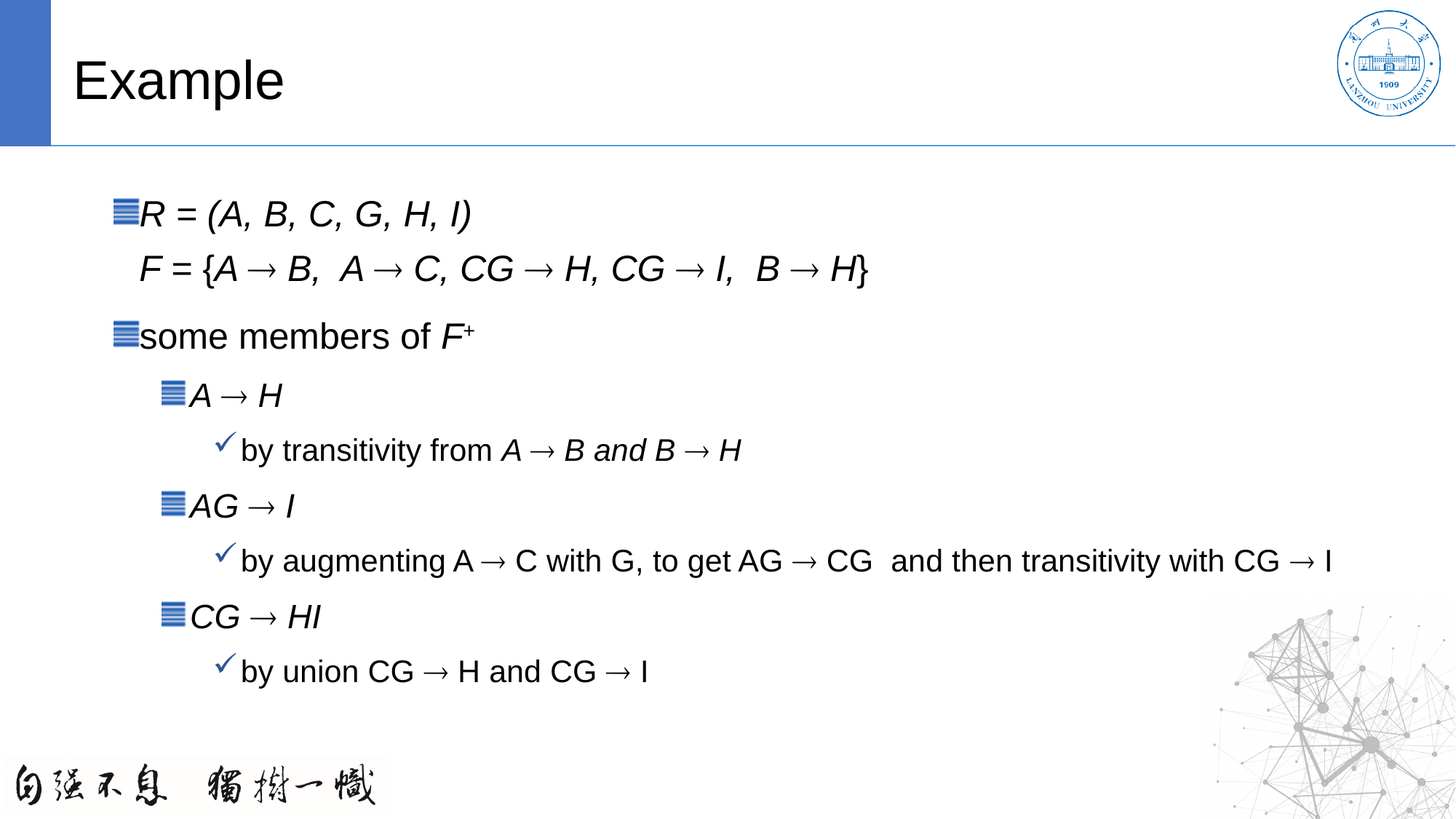

# Example
R = (A, B, C, G, H, I)
F = {A → B,  A → C, CG → H, CG → I,  B → H}
some members of F+
A → H
by transitivity from A → B and B → H
AG → I
by augmenting A → C with G, to get AG → CG  and then transitivity with CG → I
CG → HI
by union CG → H and CG → I